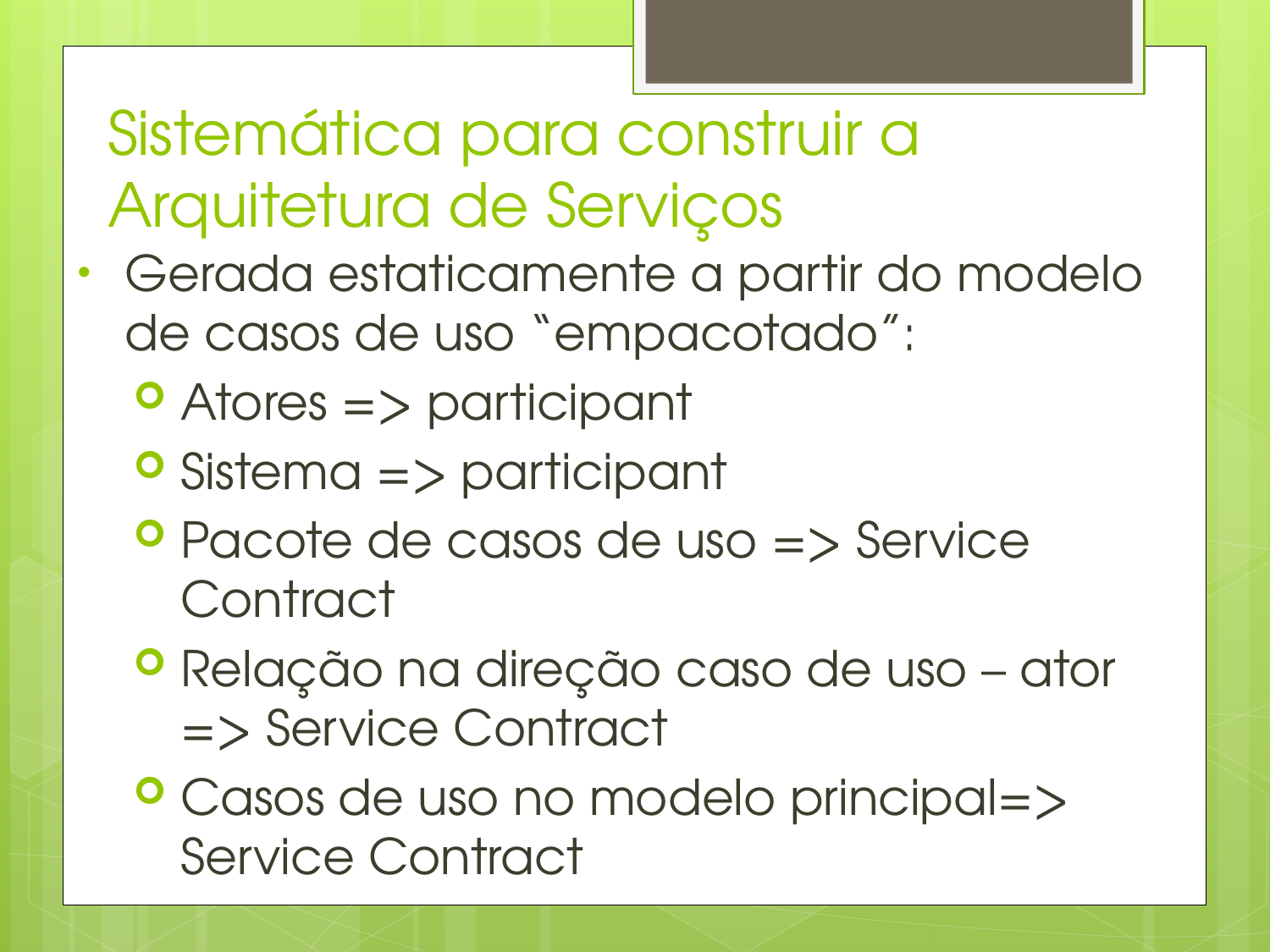

# Sistemática para construir a Arquitetura de Serviços
Gerada estaticamente a partir do modelo de casos de uso “empacotado”:
Atores => participant
Sistema => participant
Pacote de casos de uso => Service Contract
Relação na direção caso de uso – ator => Service Contract
Casos de uso no modelo principal=> Service Contract